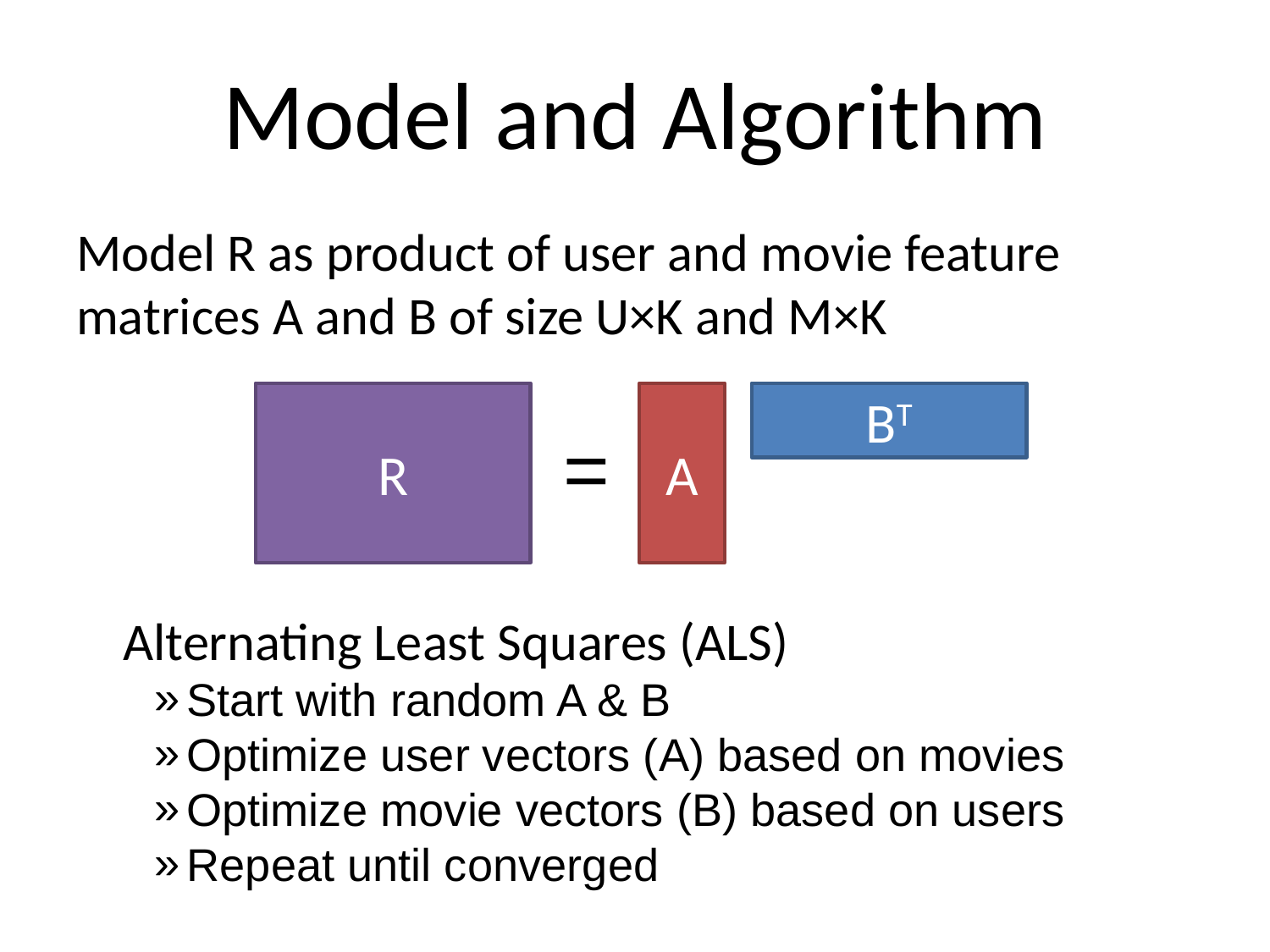

# Model and Algorithm
Model R as product of user and movie feature matrices A and B of size U×K and M×K
R
A
BT
=
Alternating Least Squares (ALS)
Start with random A & B
Optimize user vectors (A) based on movies
Optimize movie vectors (B) based on users
Repeat until converged